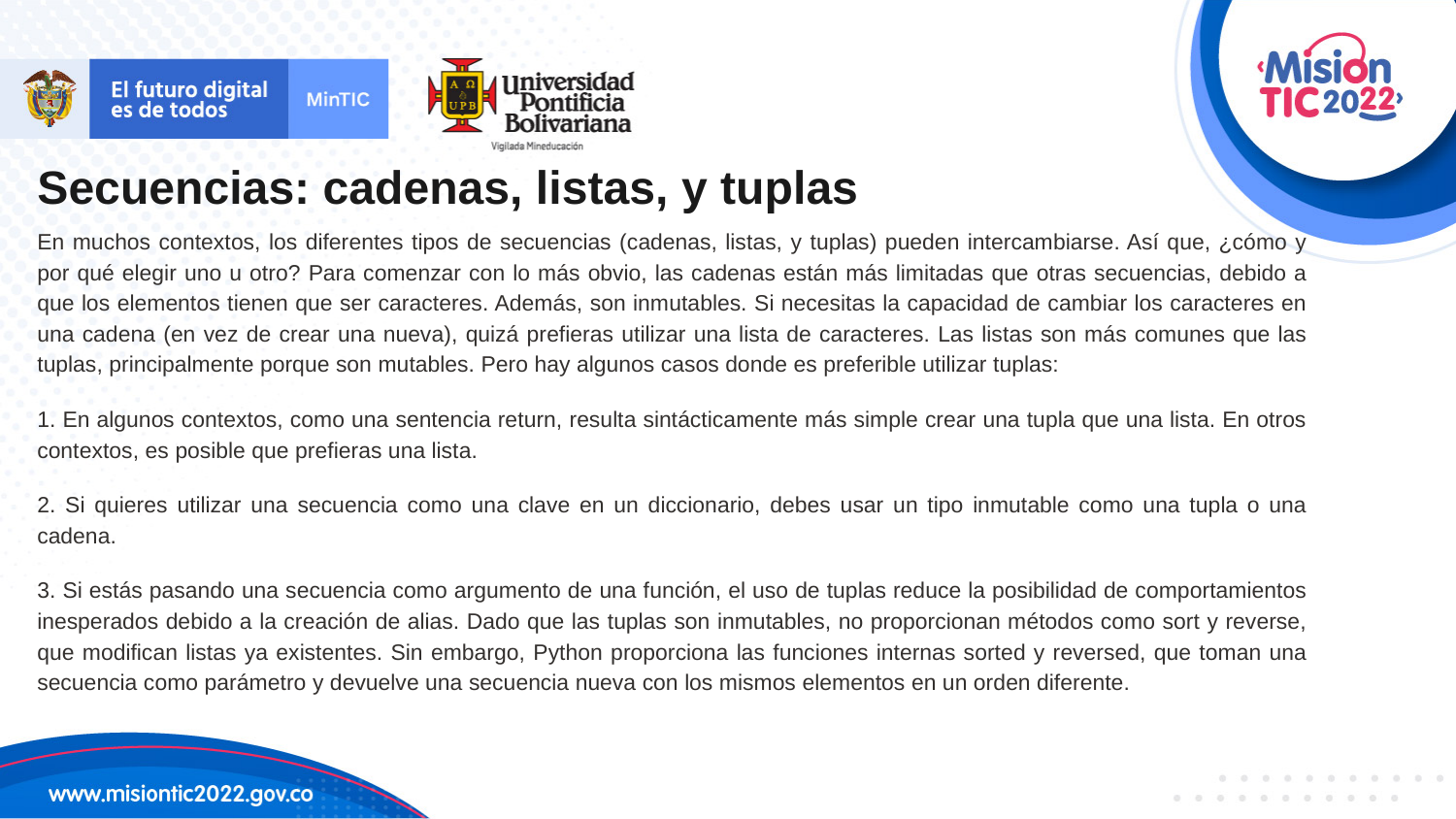

Secuencias: cadenas, listas, y tuplas
En muchos contextos, los diferentes tipos de secuencias (cadenas, listas, y tuplas) pueden intercambiarse. Así que, ¿cómo y por qué elegir uno u otro? Para comenzar con lo más obvio, las cadenas están más limitadas que otras secuencias, debido a que los elementos tienen que ser caracteres. Además, son inmutables. Si necesitas la capacidad de cambiar los caracteres en una cadena (en vez de crear una nueva), quizá prefieras utilizar una lista de caracteres. Las listas son más comunes que las tuplas, principalmente porque son mutables. Pero hay algunos casos donde es preferible utilizar tuplas:
1. En algunos contextos, como una sentencia return, resulta sintácticamente más simple crear una tupla que una lista. En otros contextos, es posible que prefieras una lista.
2. Si quieres utilizar una secuencia como una clave en un diccionario, debes usar un tipo inmutable como una tupla o una cadena.
3. Si estás pasando una secuencia como argumento de una función, el uso de tuplas reduce la posibilidad de comportamientos inesperados debido a la creación de alias. Dado que las tuplas son inmutables, no proporcionan métodos como sort y reverse, que modifican listas ya existentes. Sin embargo, Python proporciona las funciones internas sorted y reversed, que toman una secuencia como parámetro y devuelve una secuencia nueva con los mismos elementos en un orden diferente.